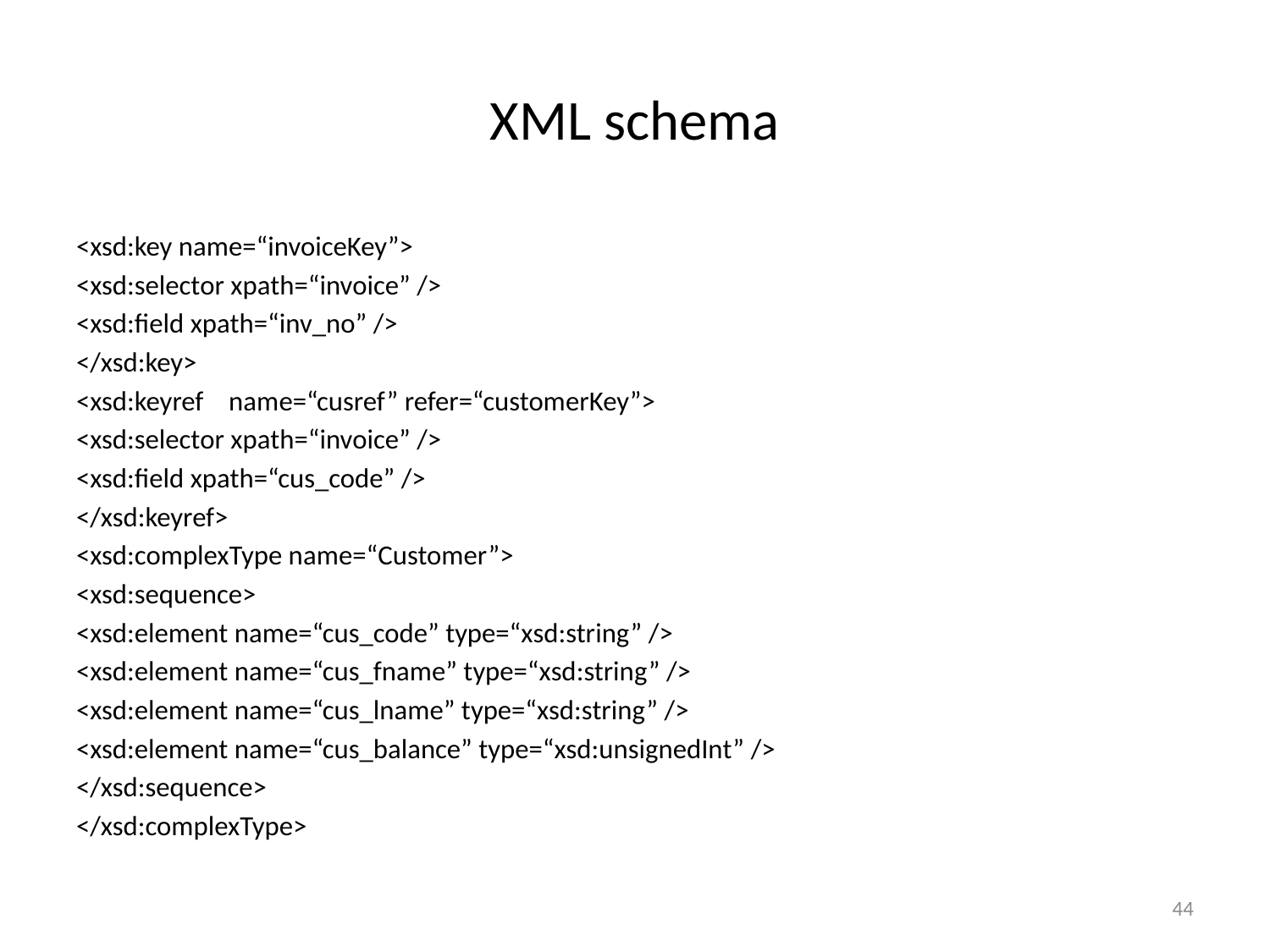

# XML schema
<xsd:key name=“invoiceKey”>
<xsd:selector xpath=“invoice” />
<xsd:field xpath=“inv_no” />
</xsd:key>
<xsd:keyref    name=“cusref” refer=“customerKey”>
<xsd:selector xpath=“invoice” />
<xsd:field xpath=“cus_code” />
</xsd:keyref>
<xsd:complexType name=“Customer”>
<xsd:sequence>
<xsd:element name=“cus_code” type=“xsd:string” />
<xsd:element name=“cus_fname” type=“xsd:string” />
<xsd:element name=“cus_lname” type=“xsd:string” />
<xsd:element name=“cus_balance” type=“xsd:unsignedInt” />
</xsd:sequence>
</xsd:complexType>

44